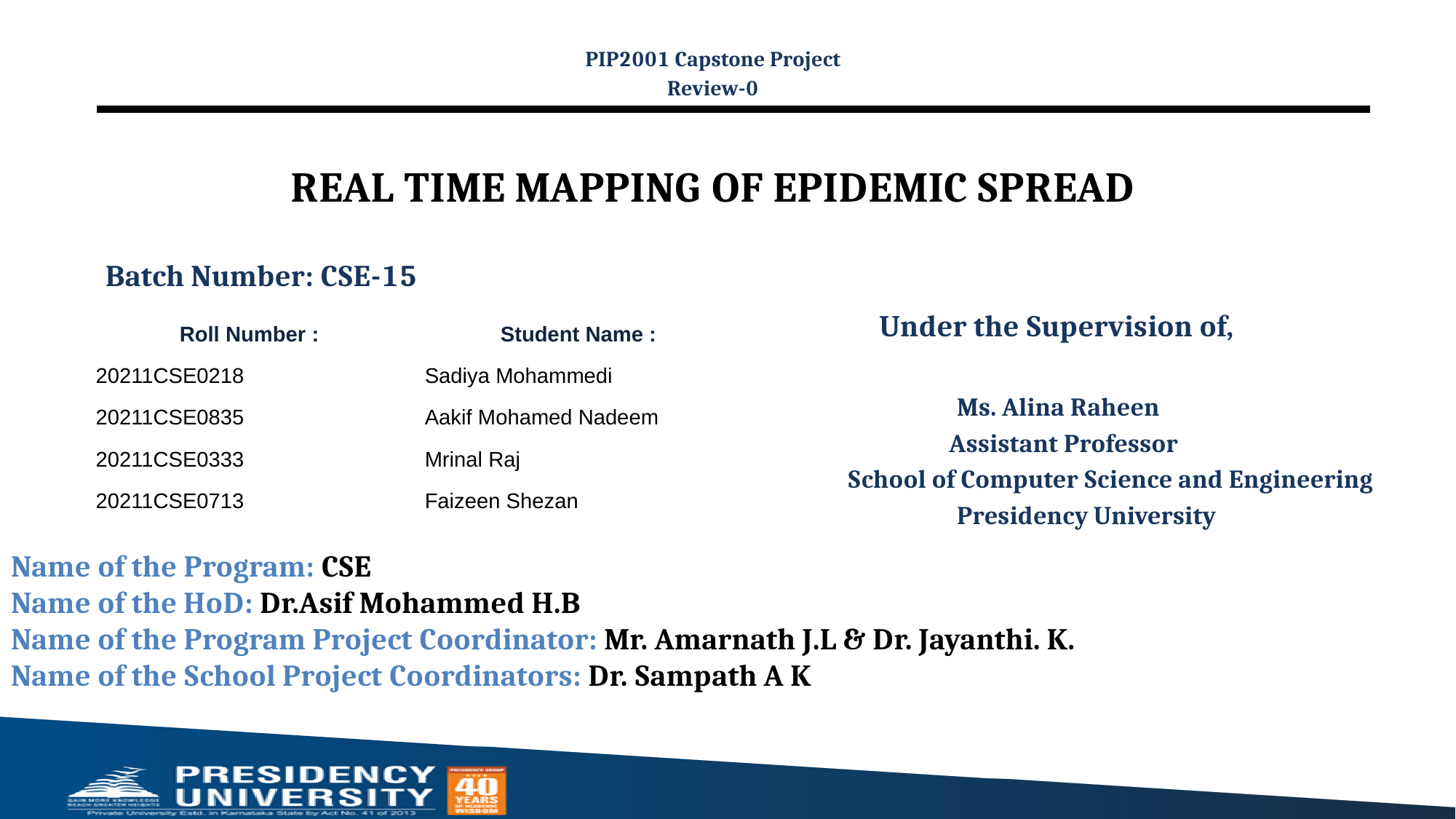

PIP2001 Capstone Project
Review-0
# REAL TIME MAPPING OF EPIDEMIC SPREAD
Batch Number: CSE-15

Under the Supervision of,

		Ms. Alina Raheen
	                  Assistant Professor
	School of Computer Science and Engineering
		Presidency University

| Roll Number : | Student Name : |
| --- | --- |
| 20211CSE0218 | Sadiya Mohammedi |
| 20211CSE0835 | Aakif Mohamed Nadeem |
| 20211CSE0333 | Mrinal Raj |
| 20211CSE0713 | Faizeen Shezan |
Name of the Program: CSE
Name of the HoD: Dr.Asif Mohammed H.B
Name of the Program Project Coordinator: Mr. Amarnath J.L & Dr. Jayanthi. K.
Name of the School Project Coordinators: Dr. Sampath A K